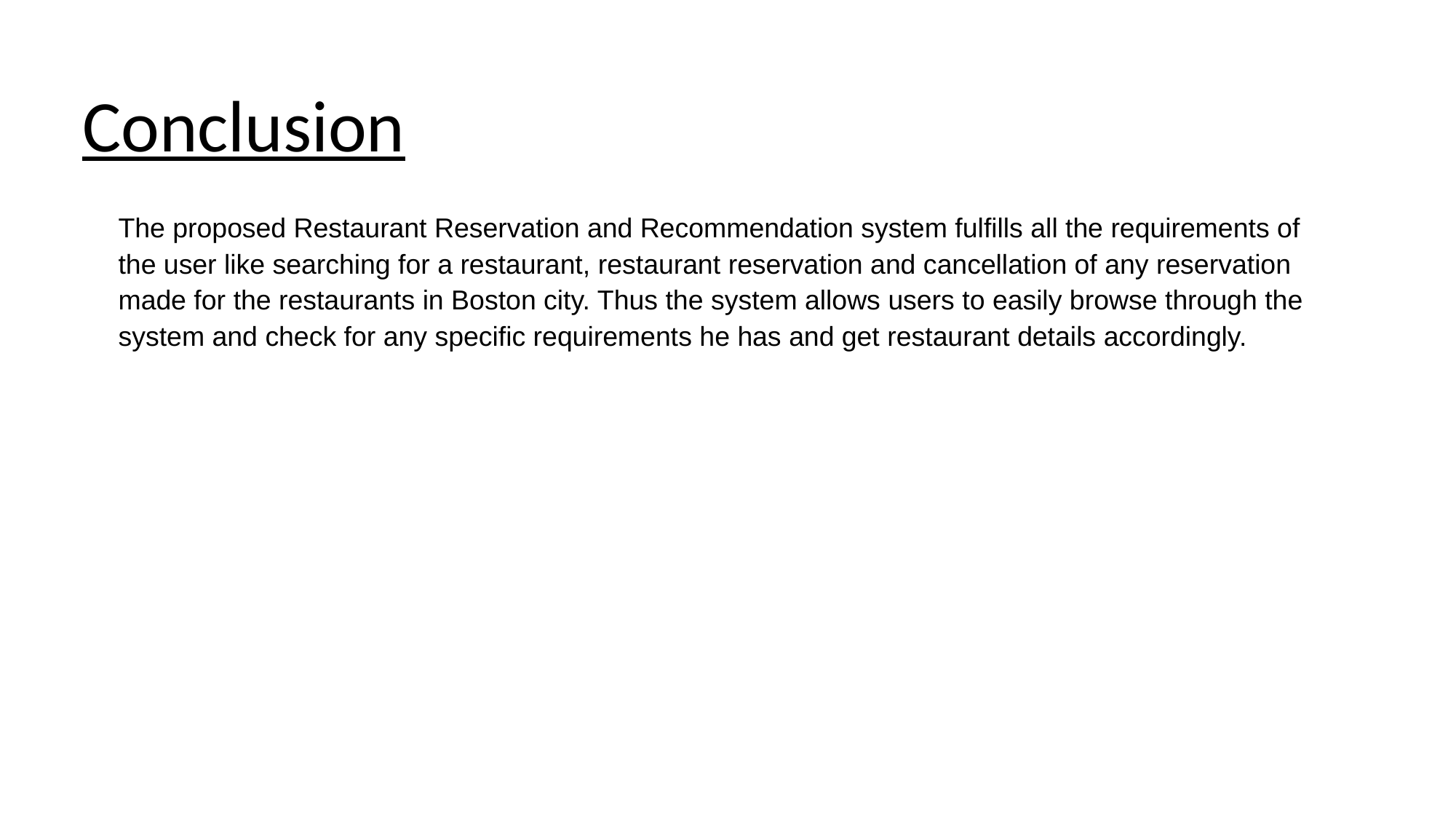

Conclusion
The proposed Restaurant Reservation and Recommendation system fulfills all the requirements of the user like searching for a restaurant, restaurant reservation and cancellation of any reservation made for the restaurants in Boston city. Thus the system allows users to easily browse through the system and check for any specific requirements he has and get restaurant details accordingly.